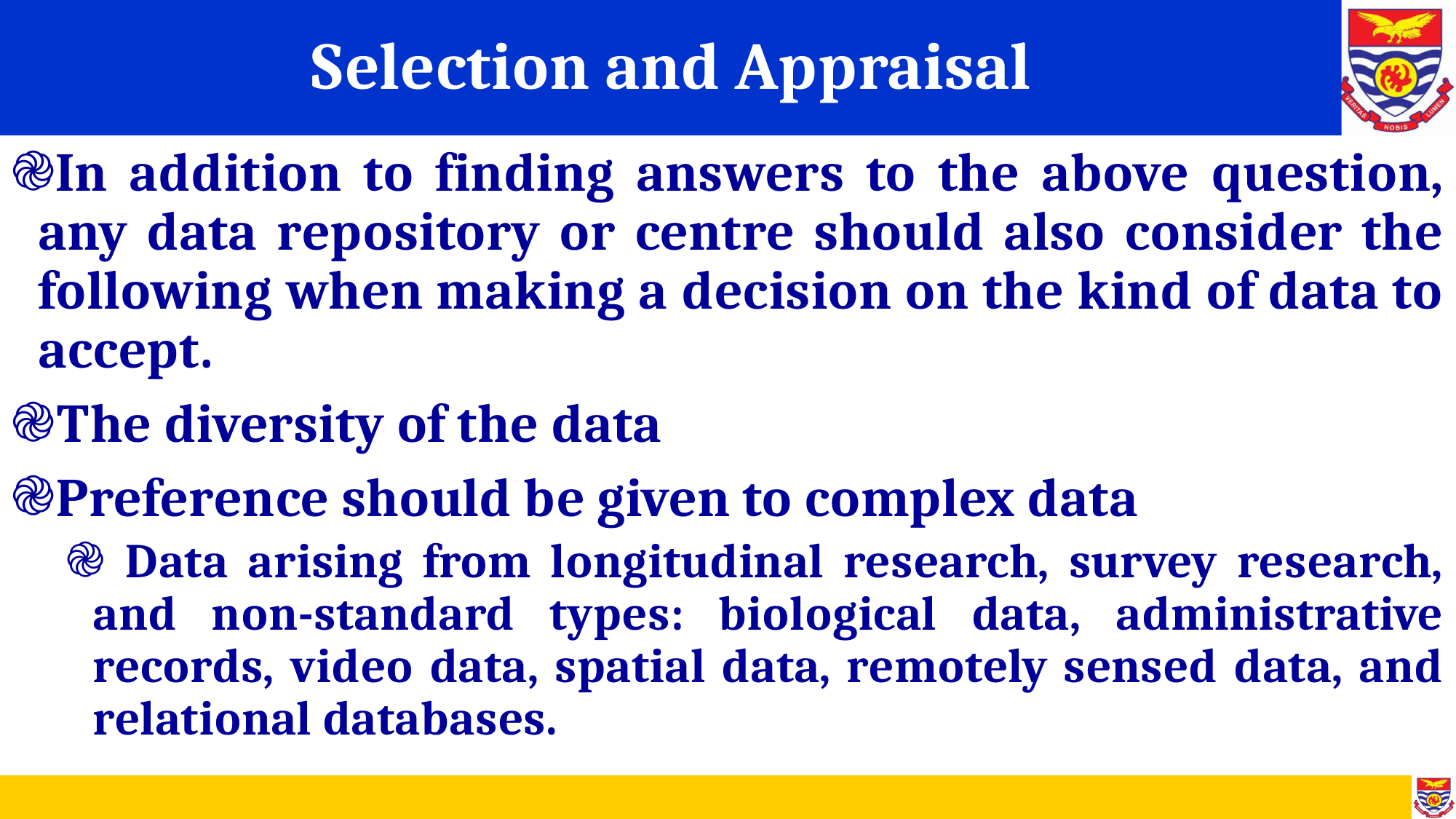

# Selection and Appraisal
In addition to finding answers to the above question, any data repository or centre should also consider the following when making a decision on the kind of data to accept.
The diversity of the data
Preference should be given to complex data
 Data arising from longitudinal research, survey research, and non-standard types: biological data, administrative records, video data, spatial data, remotely sensed data, and relational databases.